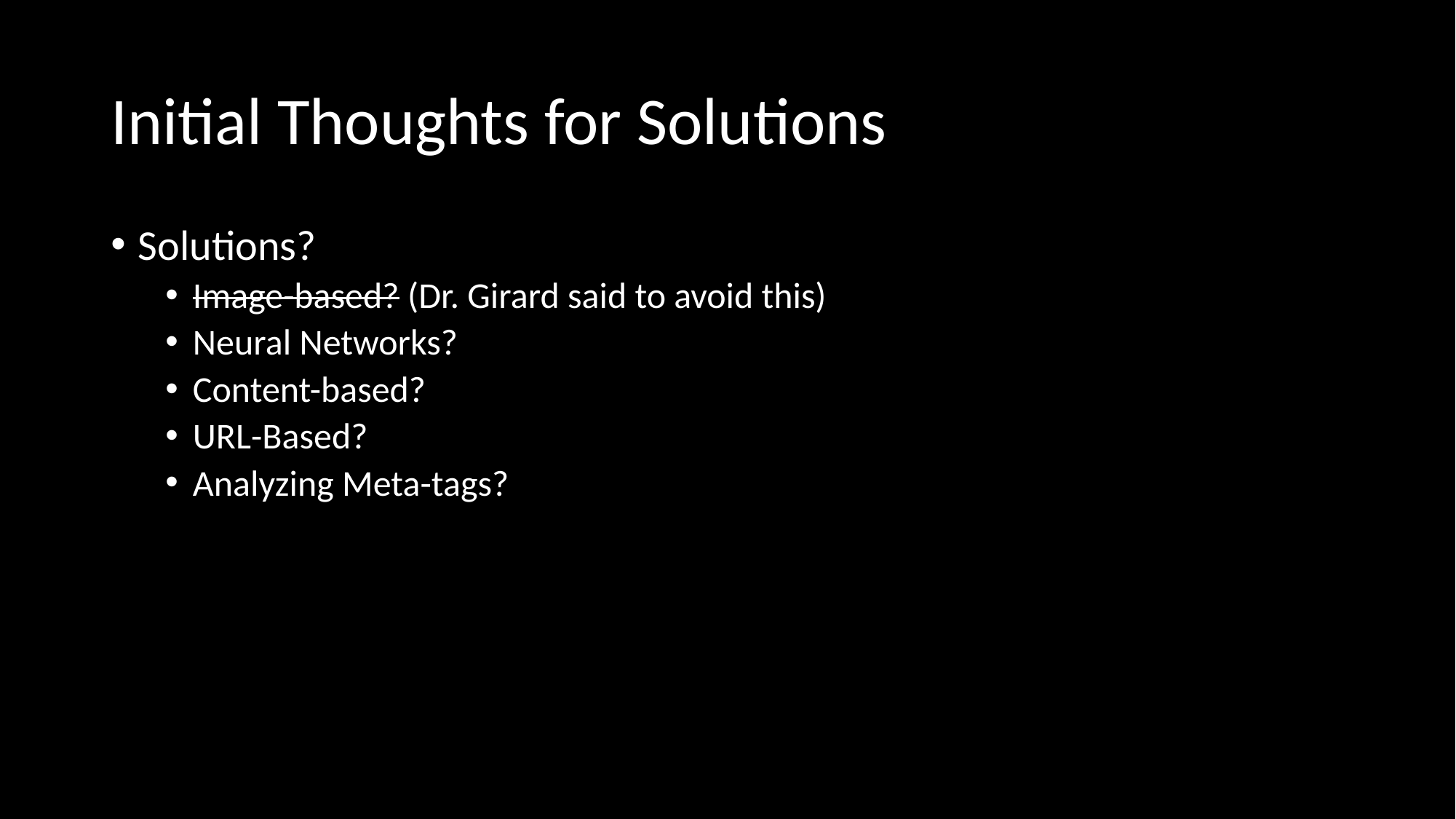

# Initial Thoughts for Solutions
Solutions?
Image-based? (Dr. Girard said to avoid this)
Neural Networks?
Content-based?
URL-Based?
Analyzing Meta-tags?